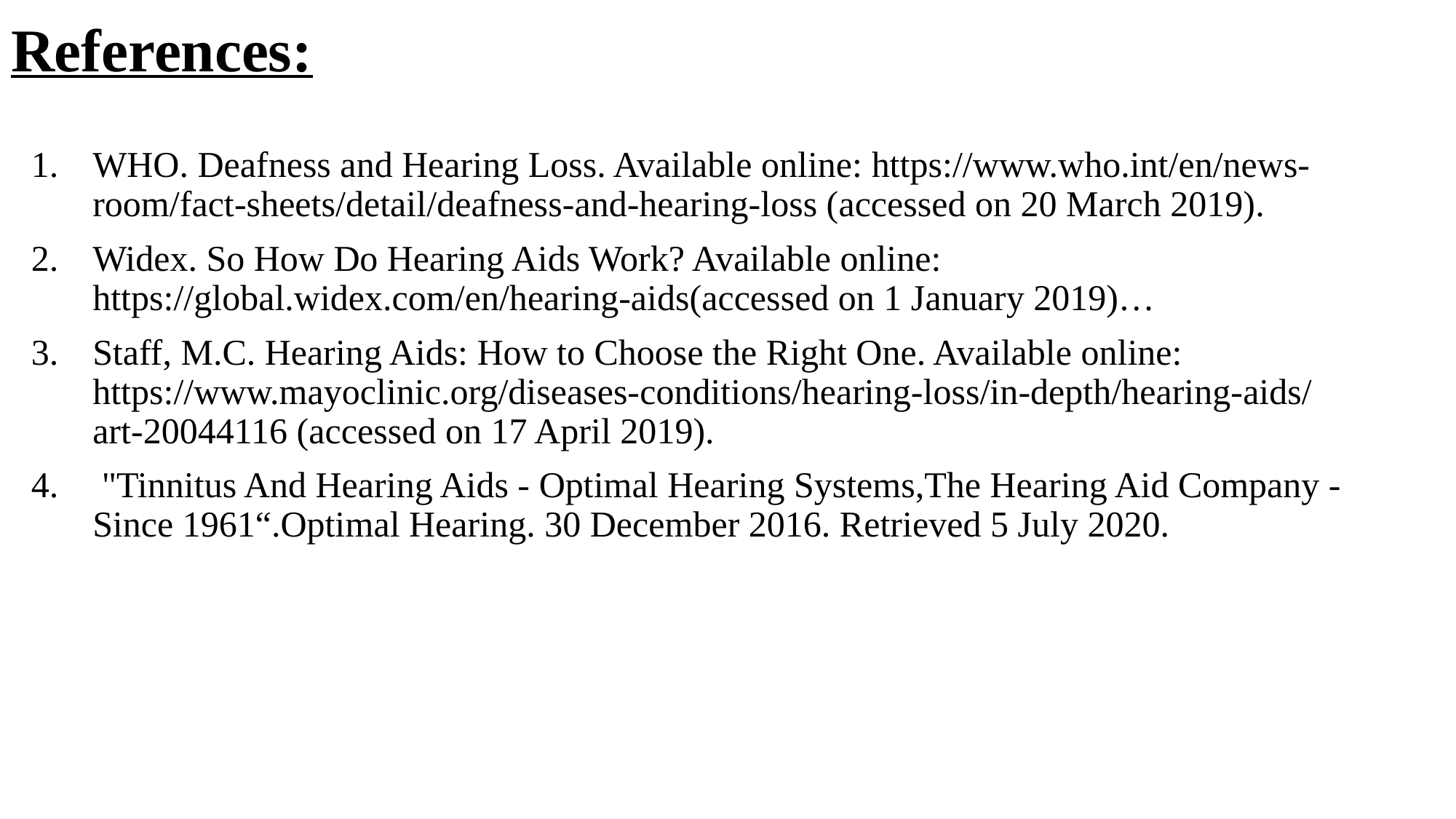

# References:
WHO. Deafness and Hearing Loss. Available online: https://www.who.int/en/news-room/fact-sheets/detail/deafness-and-hearing-loss (accessed on 20 March 2019).
Widex. So How Do Hearing Aids Work? Available online: https://global.widex.com/en/hearing-aids(accessed on 1 January 2019)…
Staff, M.C. Hearing Aids: How to Choose the Right One. Available online: https://www.mayoclinic.org/diseases-conditions/hearing-loss/in-depth/hearing-aids/art-20044116 (accessed on 17 April 2019).
 "Tinnitus And Hearing Aids - Optimal Hearing Systems,The Hearing Aid Company - Since 1961“.Optimal Hearing. 30 December 2016. Retrieved 5 July 2020.